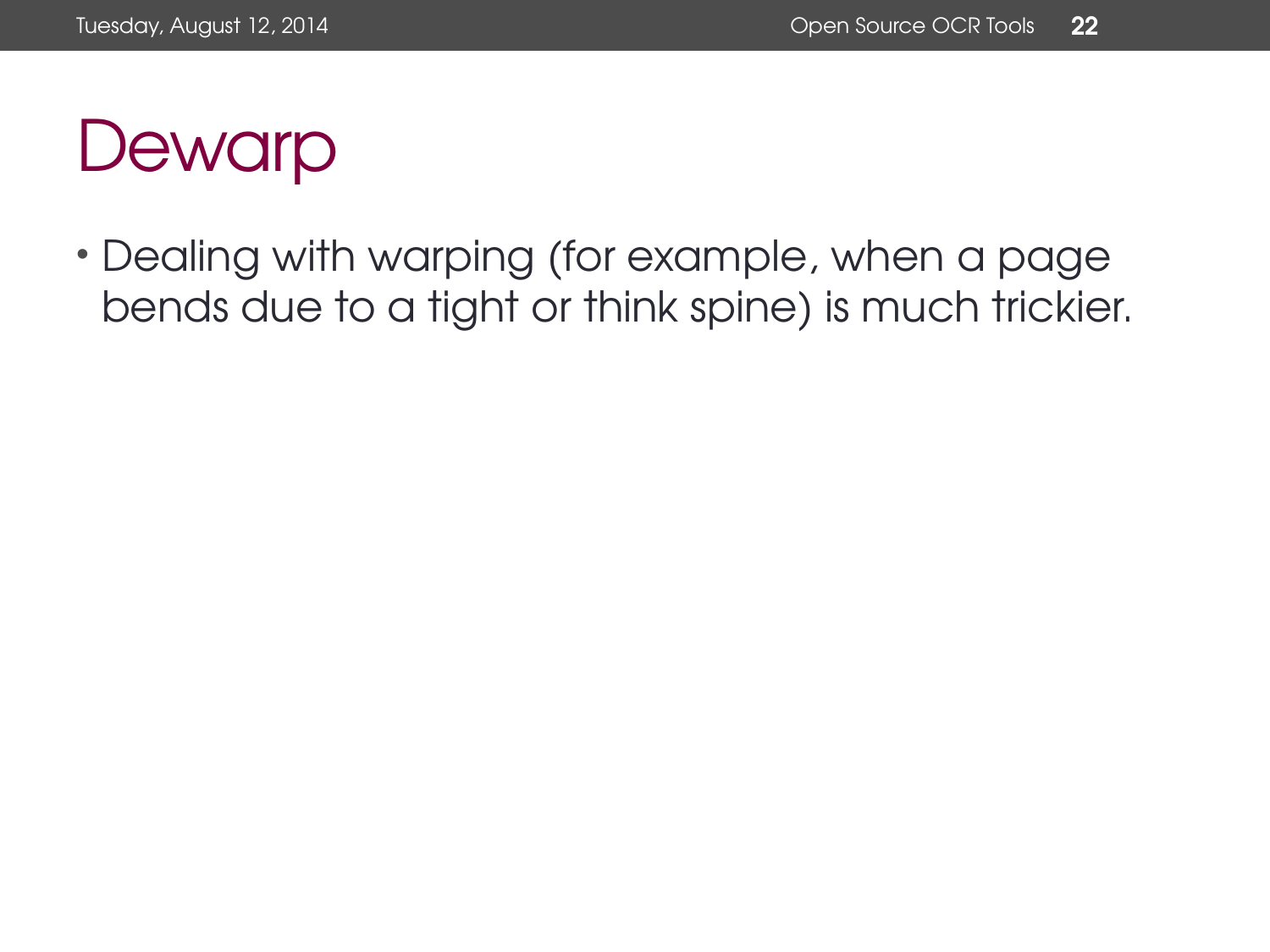

Tuesday, August 12, 2014
Open Source OCR Tools
22
# Dewarp
Dealing with warping (for example, when a page bends due to a tight or think spine) is much trickier.